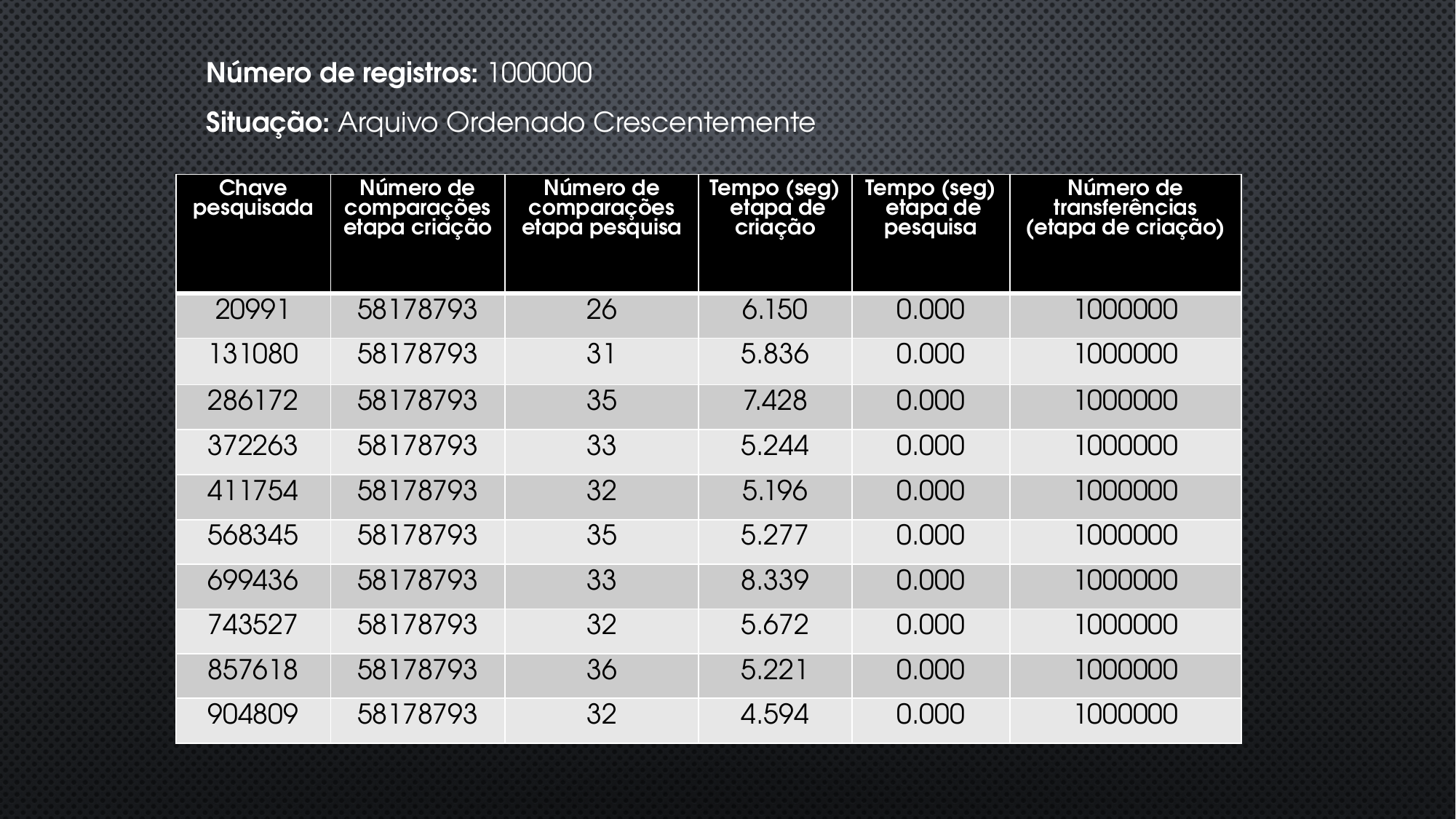

Número de registros: 1000000
Situação: Arquivo Ordenado Crescentemente
| Chave pesquisada | Número de comparações etapa criação | Número de comparações etapa pesquisa | Tempo (seg) etapa de criação | Tempo (seg) etapa de pesquisa | Número de transferências (etapa de criação) |
| --- | --- | --- | --- | --- | --- |
| 20991 | 58178793 | 26 | 6.150 | 0.000 | 1000000 |
| 131080 | 58178793 | 31 | 5.836 | 0.000 | 1000000 |
| 286172 | 58178793 | 35 | 7.428 | 0.000 | 1000000 |
| 372263 | 58178793 | 33 | 5.244 | 0.000 | 1000000 |
| 411754 | 58178793 | 32 | 5.196 | 0.000 | 1000000 |
| 568345 | 58178793 | 35 | 5.277 | 0.000 | 1000000 |
| 699436 | 58178793 | 33 | 8.339 | 0.000 | 1000000 |
| 743527 | 58178793 | 32 | 5.672 | 0.000 | 1000000 |
| 857618 | 58178793 | 36 | 5.221 | 0.000 | 1000000 |
| 904809 | 58178793 | 32 | 4.594 | 0.000 | 1000000 |